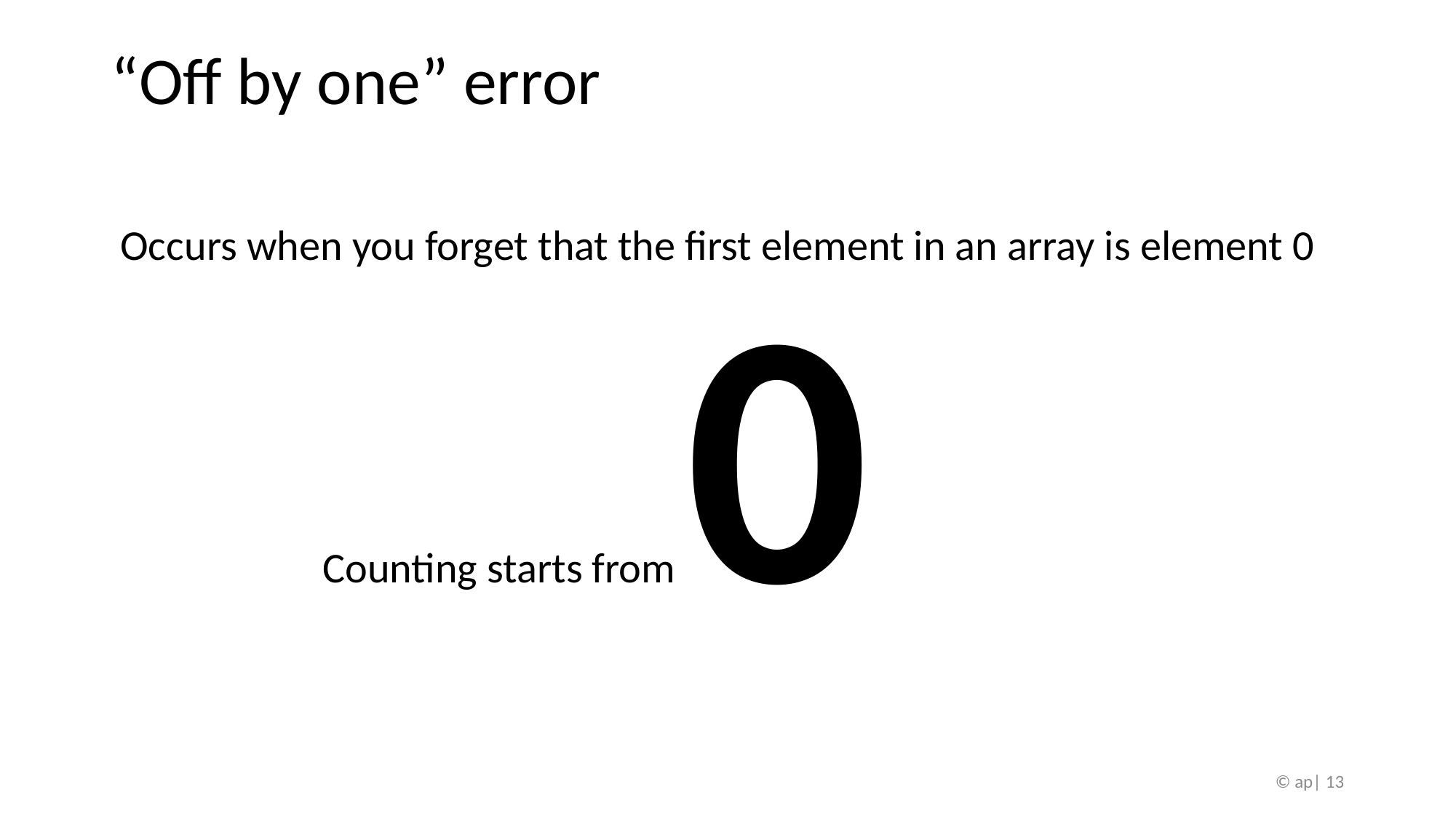

# “Off by one” error
 Occurs when you forget that the first element in an array is element 0
                      Counting starts from 0
© ap| 13